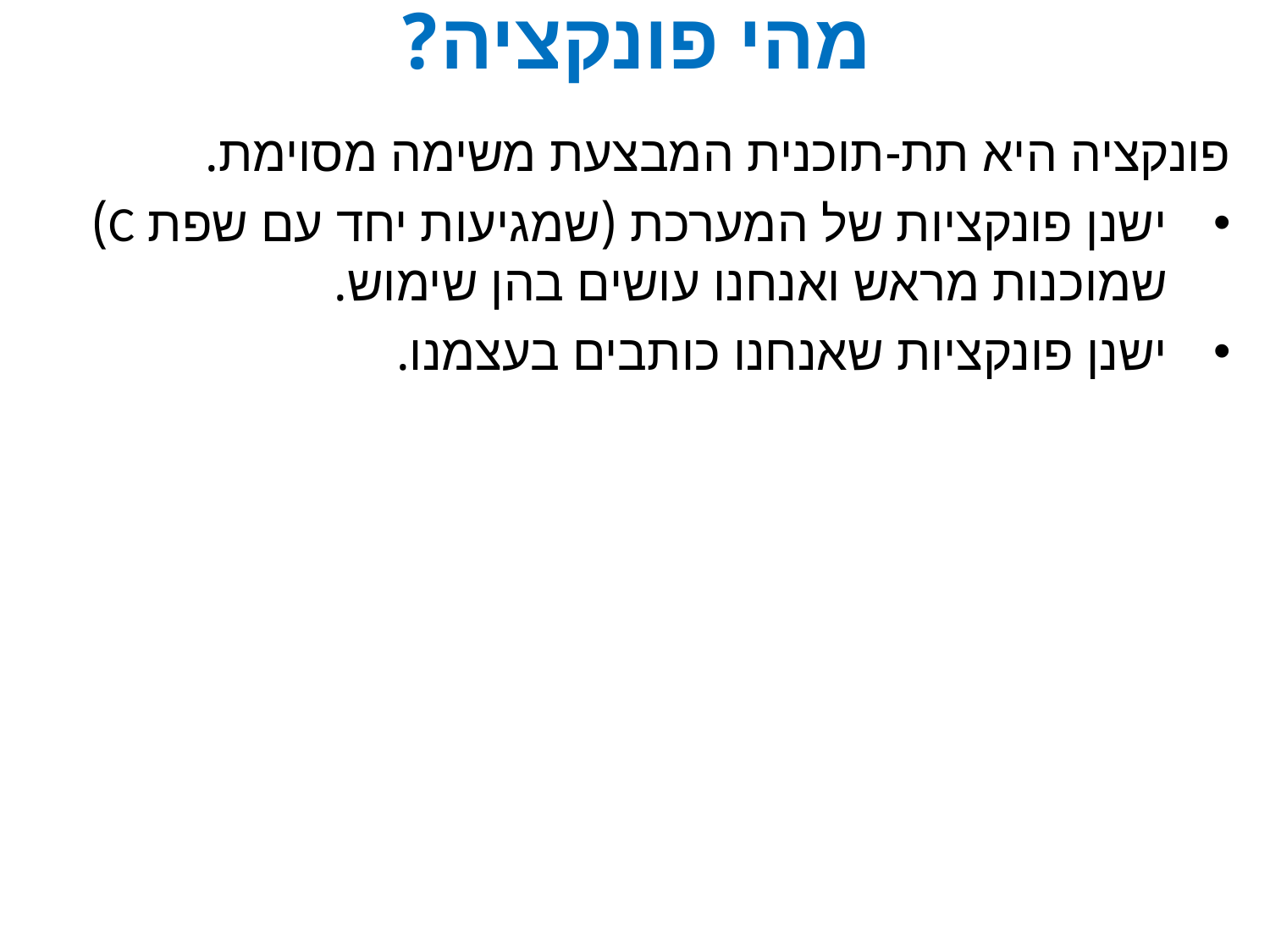

# מהי פונקציה?
פונקציה היא תת-תוכנית המבצעת משימה מסוימת.
ישנן פונקציות של המערכת (שמגיעות יחד עם שפת C) שמוכנות מראש ואנחנו עושים בהן שימוש.
ישנן פונקציות שאנחנו כותבים בעצמנו.